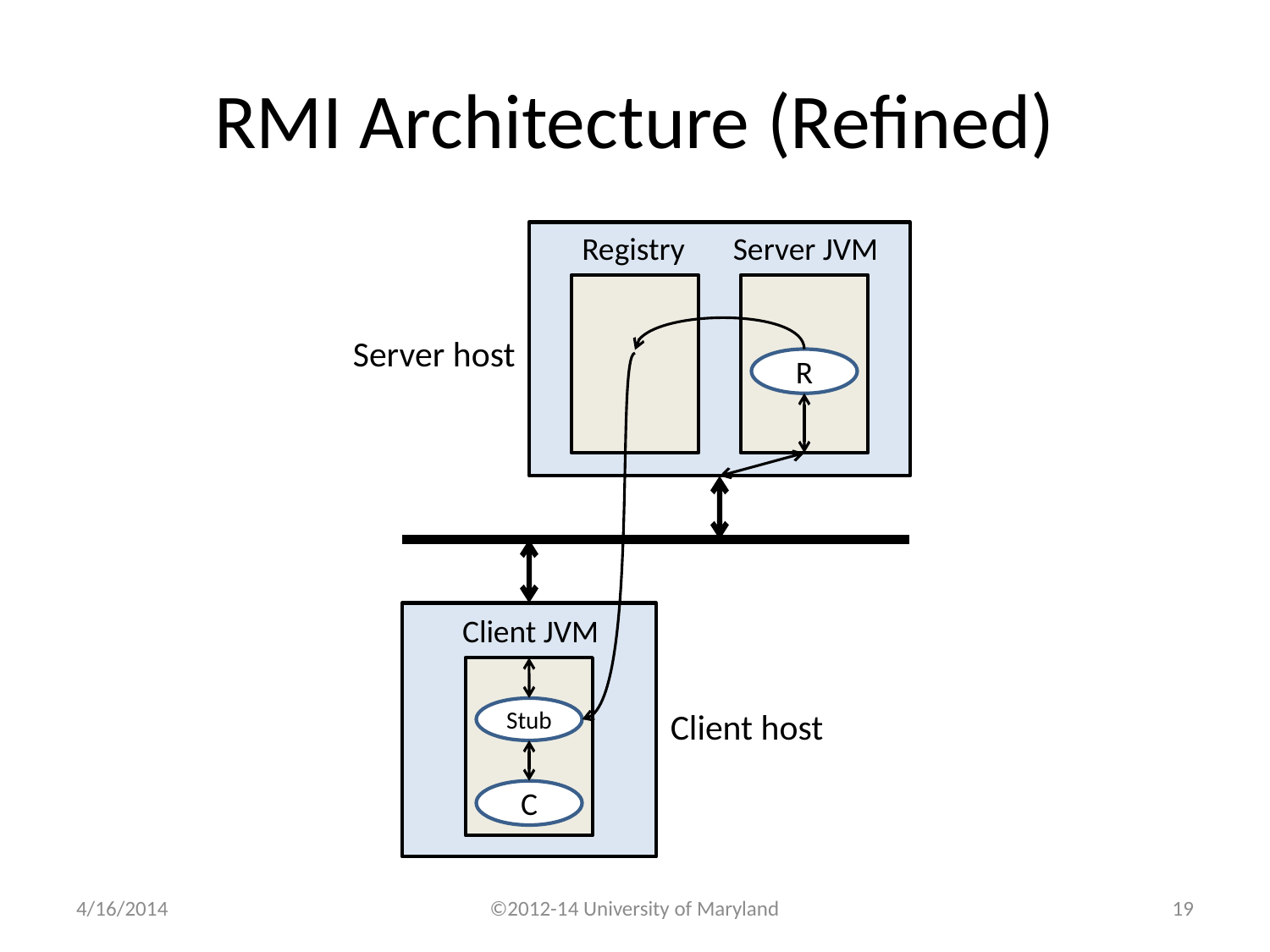

# RMI Architecture (Refined)

Registry
Server JVM

Server host
R

Client JVM

Client host
Stub
C
4/16/2014
©2012-14 University of Maryland
19